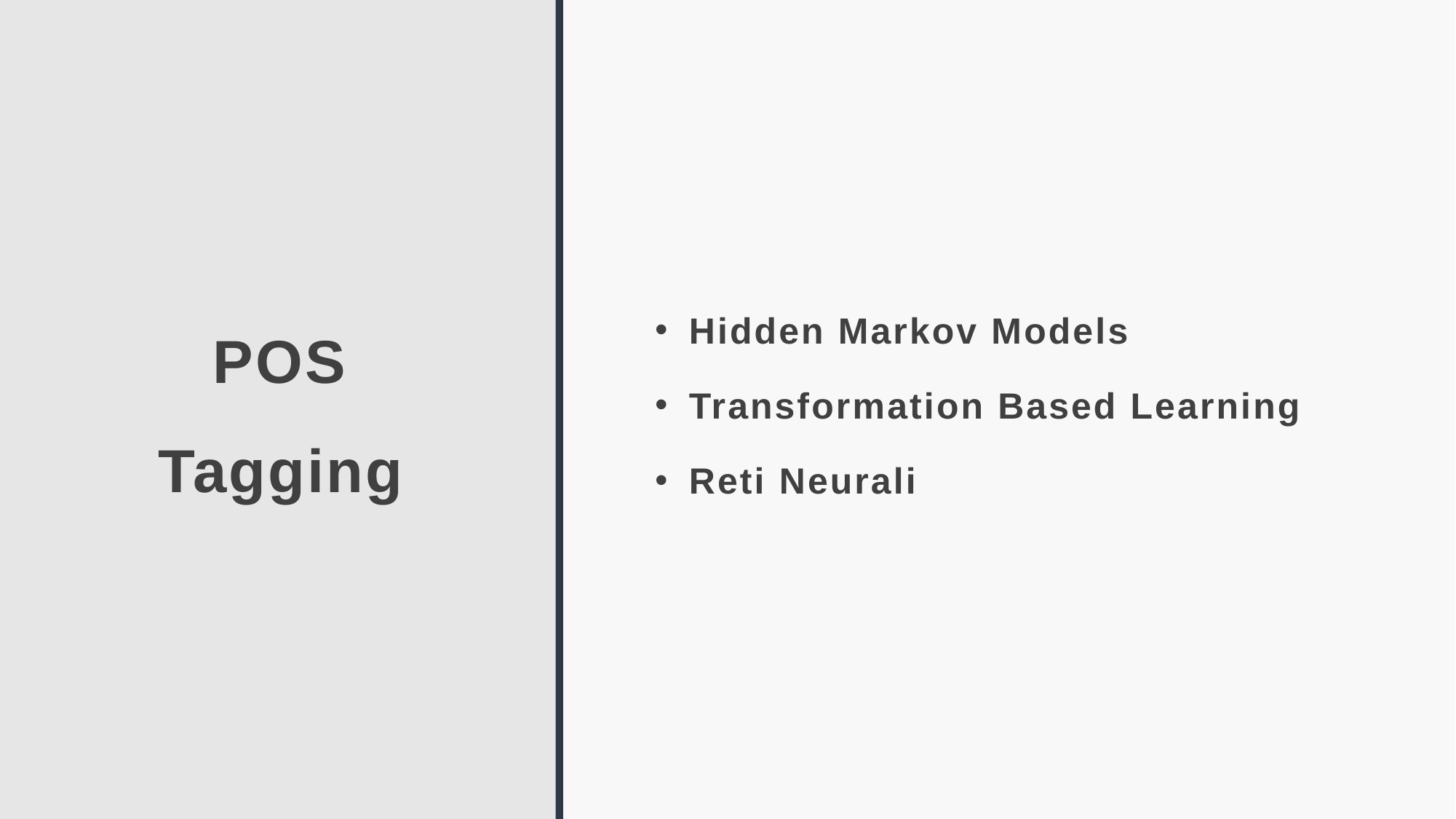

# POS Tagging
Hidden Markov Models
Transformation Based Learning
Reti Neurali